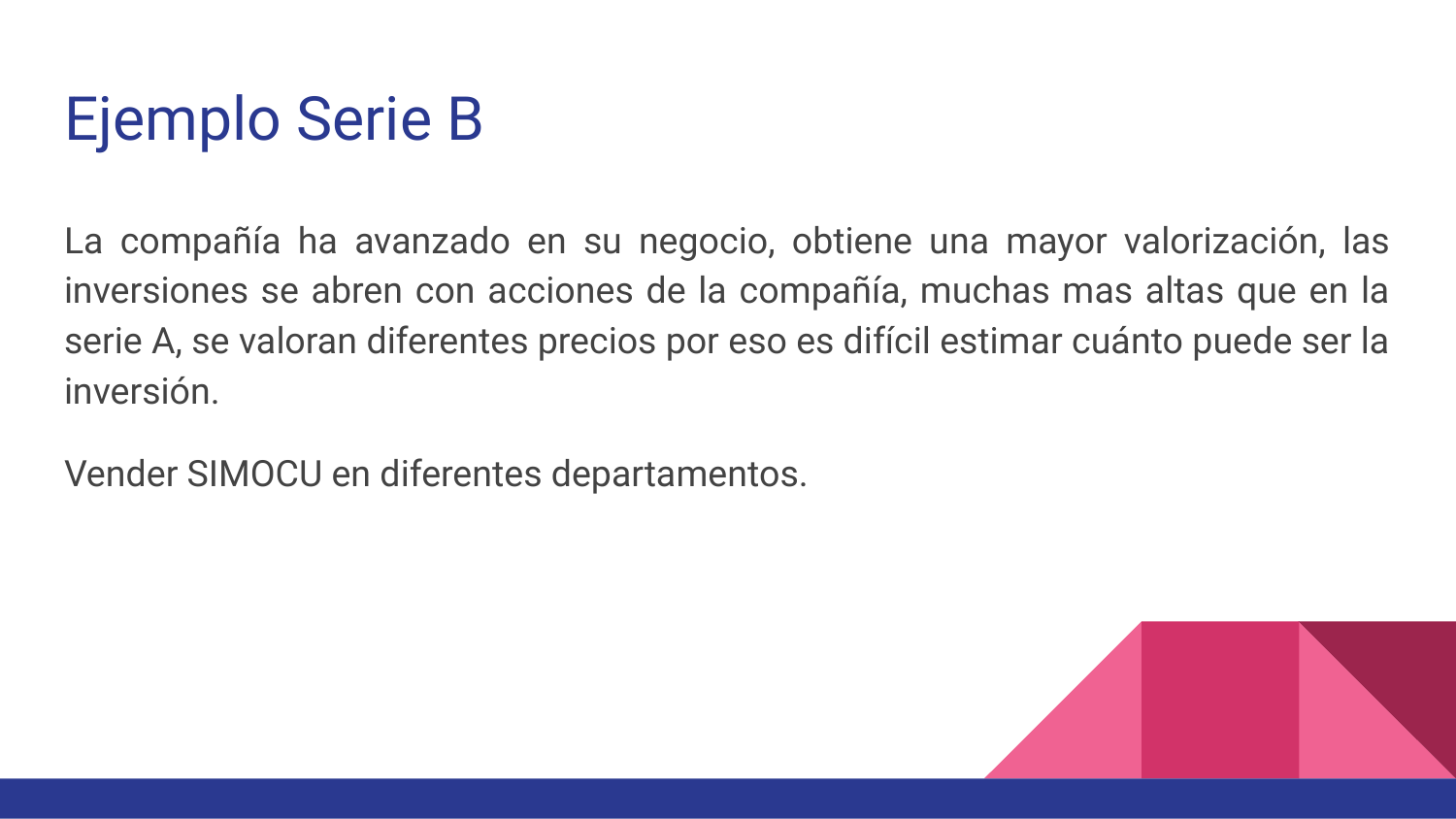

# Ejemplo Serie B
La compañía ha avanzado en su negocio, obtiene una mayor valorización, las inversiones se abren con acciones de la compañía, muchas mas altas que en la serie A, se valoran diferentes precios por eso es difícil estimar cuánto puede ser la inversión.
Vender SIMOCU en diferentes departamentos.